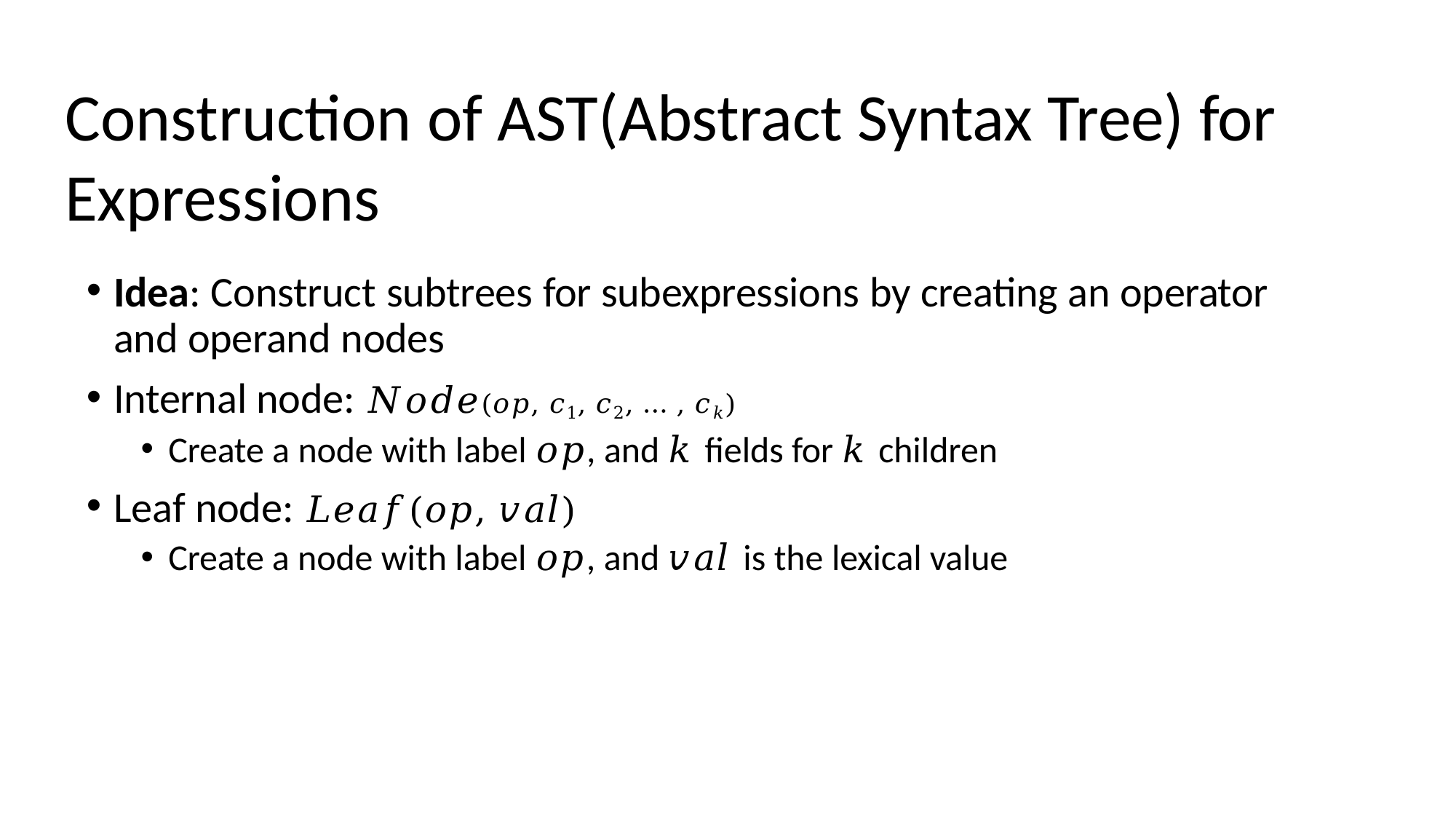

# Construction of AST(Abstract Syntax Tree) for Expressions
Idea: Construct subtrees for subexpressions by creating an operator  and operand nodes
Internal node: 𝑁𝑜𝑑𝑒(𝑜𝑝, 𝑐1, 𝑐2, … , 𝑐𝑘)
Create a node with label 𝑜𝑝, and 𝑘 fields for 𝑘 children
Leaf node: 𝐿𝑒𝑎𝑓(𝑜𝑝, 𝑣𝑎𝑙)
Create a node with label 𝑜𝑝, and 𝑣𝑎𝑙 is the lexical value